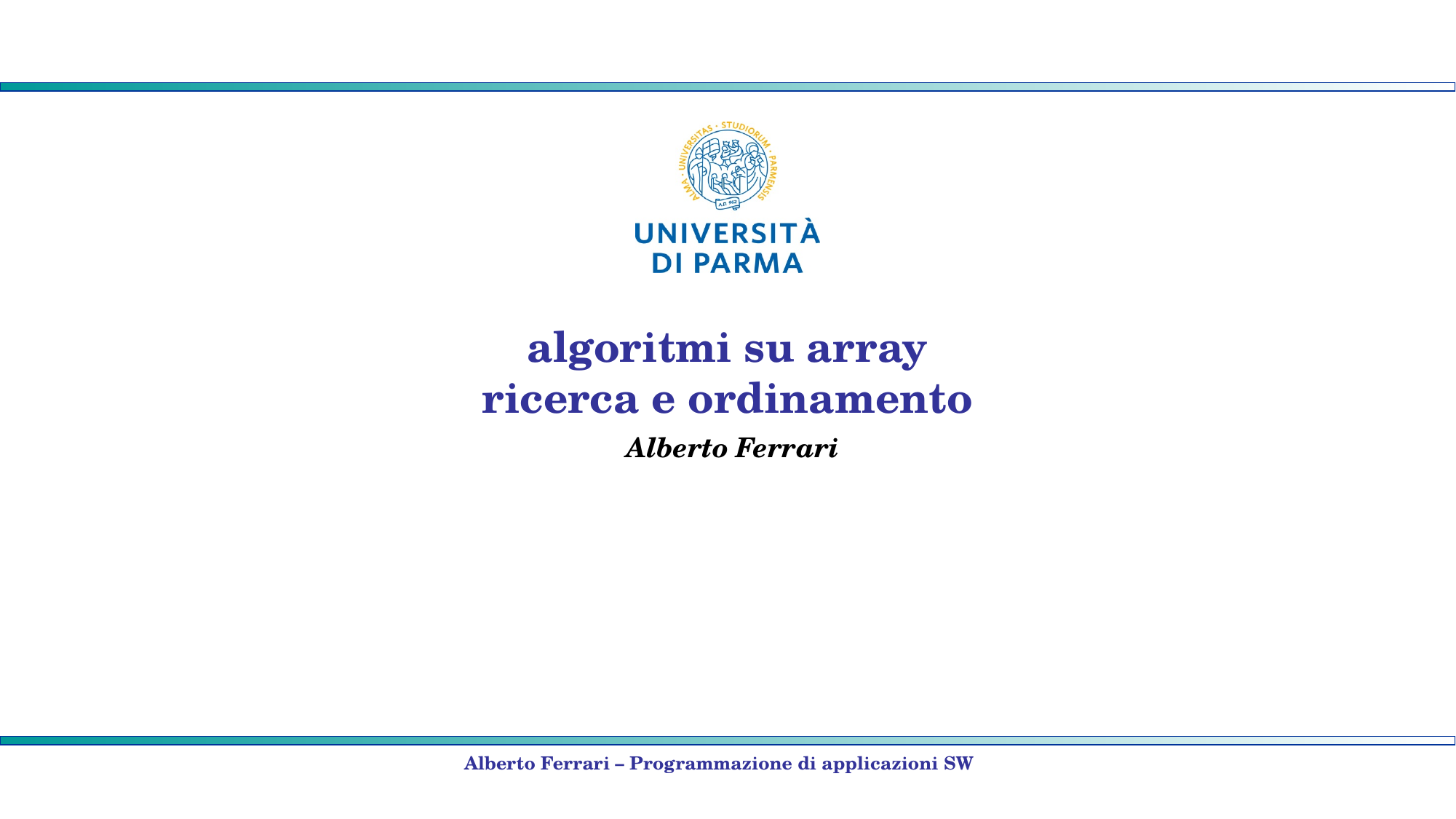

# algoritmi su array ricerca e ordinamento Alberto Ferrari
Alberto Ferrari – Programmazione di applicazioni SW